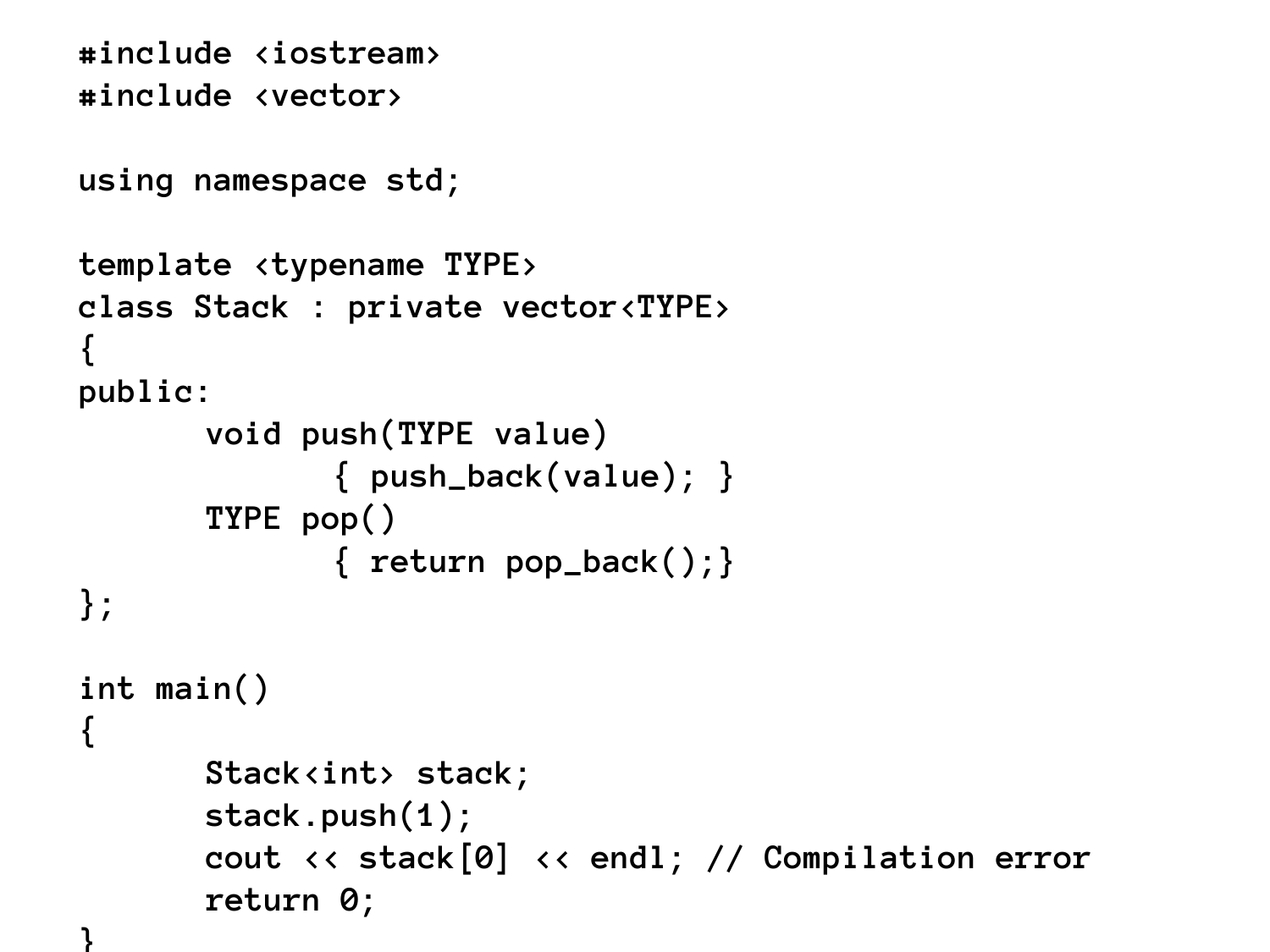

#include <iostream>
#include <vector>

using namespace std;

template <typename TYPE>
class Stack : private vector<TYPE>
{
public:
	void push(TYPE value)
		{ push_back(value); }
	TYPE pop()
		{ return pop_back();}
};

int main()
{
	Stack<int> stack;
	stack.push(1);
	cout << stack[0] << endl; // Compilation error
	return 0;
}